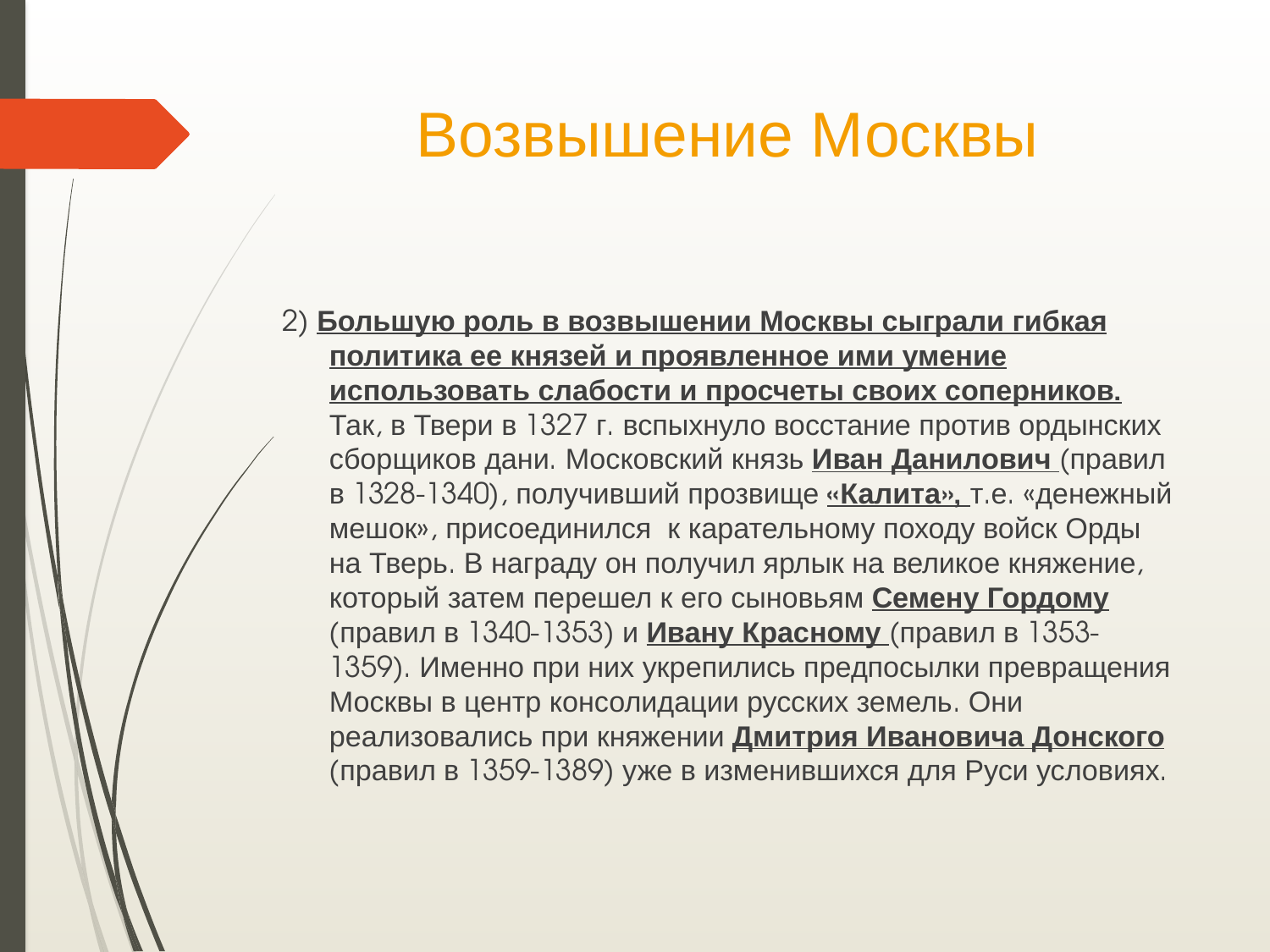

# Возвышение Москвы
2) Большую роль в возвышении Москвы сыграли гибкая политика ее князей и проявленное ими умение использовать слабости и просчеты своих соперников. Так, в Твери в 1327 г. вспыхнуло восстание против ордынских сборщиков дани. Московский князь Иван Данилович (правил в 1328-1340), получивший прозвище «Калита», т.е. «денежный мешок», присоединился  к карательному походу войск Орды на Тверь. В награду он получил ярлык на великое княжение, который затем перешел к его сыновьям Семену Гордому (правил в 1340-1353) и Ивану Красному (правил в 1353-1359). Именно при них укрепились предпосылки превращения Москвы в центр консолидации русских земель. Они реализовались при княжении Дмитрия Ивановича Донского (правил в 1359-1389) уже в изменившихся для Руси условиях.